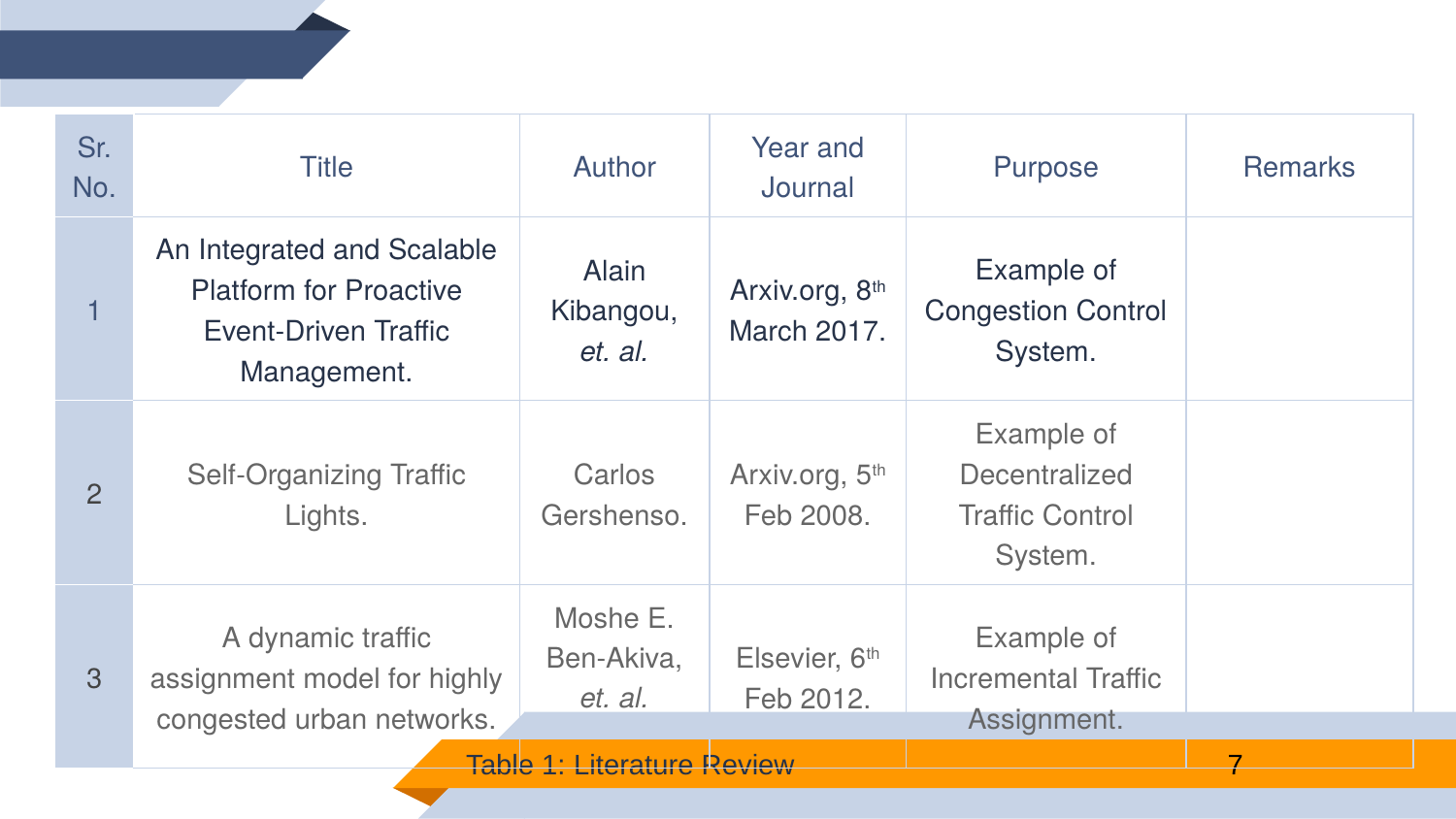

| Sr. No. | Title | Author | Year and Journal | Purpose | Remarks |
| --- | --- | --- | --- | --- | --- |
| 1 | An Integrated and Scalable Platform for Proactive Event-Driven Traffic Management. | Alain Kibangou, et. al. | Arxiv.org, 8th March 2017. | Example of Congestion Control System. |  |
| 2 | Self-Organizing Traffic Lights. | Carlos Gershenso. | Arxiv.org, 5th Feb 2008. | Example of Decentralized Traffic Control System. |  |
| 3 | A dynamic traffic assignment model for highly congested urban networks. | Moshe E. Ben-Akiva, et. al. | Elsevier, 6th Feb 2012. | Example of Incremental Traffic Assignment. |  |
Table 1: Literature Review
7